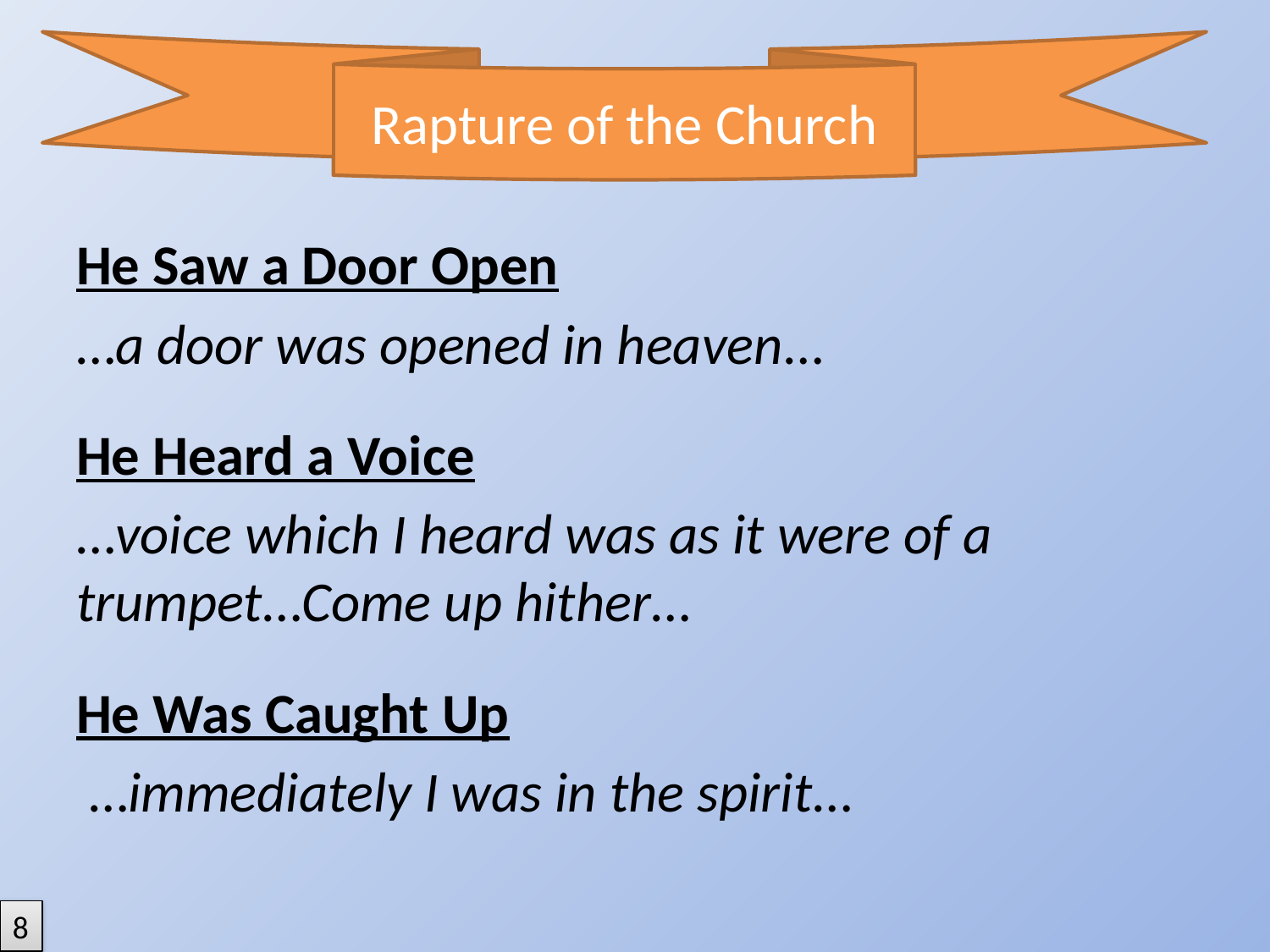

Rapture of the Church
He Saw a Door Open
…a door was opened in heaven…

He Heard a Voice
…voice which I heard was as it were of a trumpet…Come up hither…

He Was Caught Up
 …immediately I was in the spirit…
8